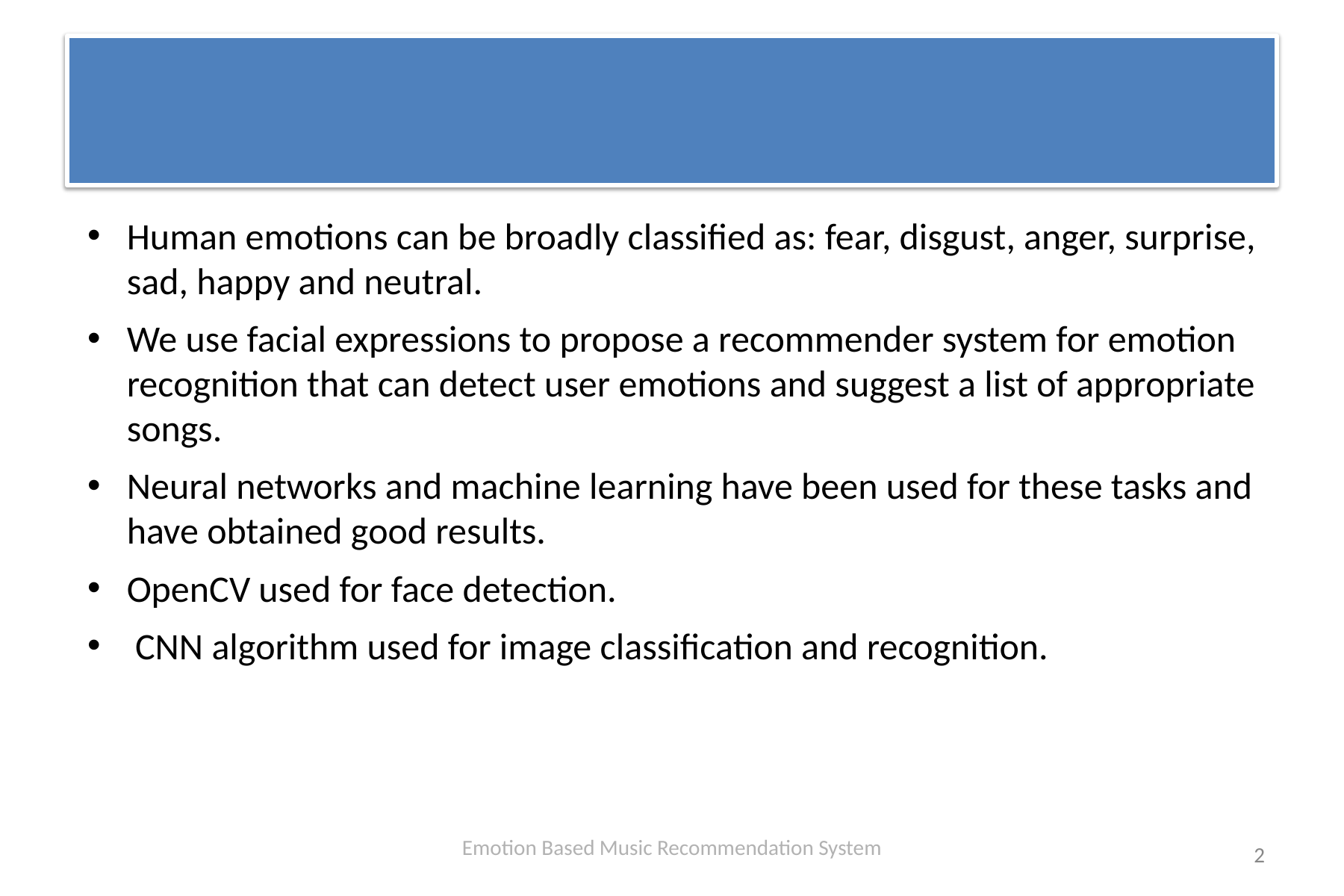

Human emotions can be broadly classified as: fear, disgust, anger, surprise, sad, happy and neutral.
We use facial expressions to propose a recommender system for emotion recognition that can detect user emotions and suggest a list of appropriate songs.
Neural networks and machine learning have been used for these tasks and have obtained good results.
OpenCV used for face detection.
 CNN algorithm used for image classification and recognition.

Emotion Based Music Recommendation System
2